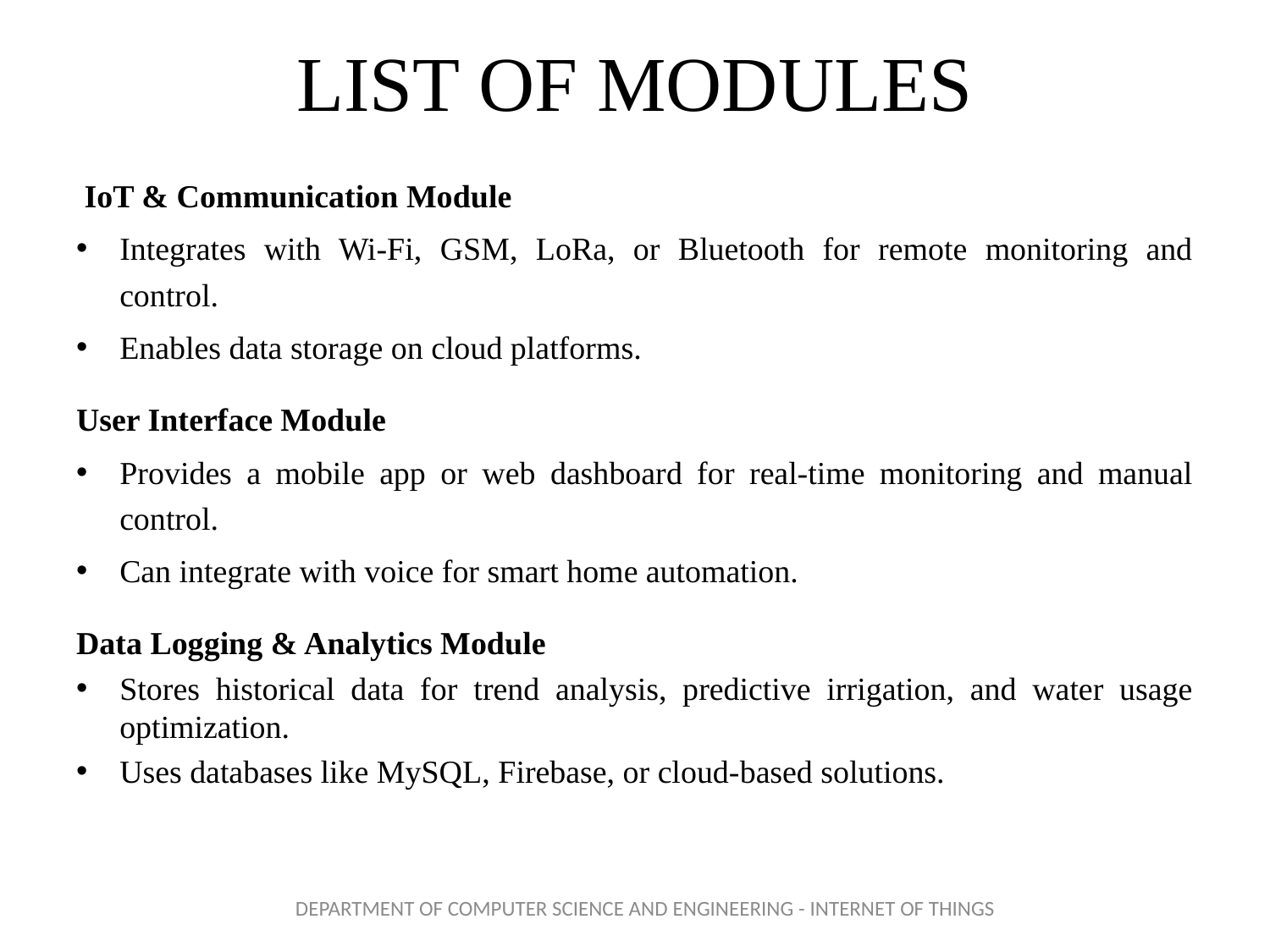

# LIST OF MODULES
 IoT & Communication Module
Integrates with Wi-Fi, GSM, LoRa, or Bluetooth for remote monitoring and control.
Enables data storage on cloud platforms.
User Interface Module
Provides a mobile app or web dashboard for real-time monitoring and manual control.
Can integrate with voice for smart home automation.
Data Logging & Analytics Module
Stores historical data for trend analysis, predictive irrigation, and water usage optimization.
Uses databases like MySQL, Firebase, or cloud-based solutions.
DEPARTMENT OF COMPUTER SCIENCE AND ENGINEERING - INTERNET OF THINGS